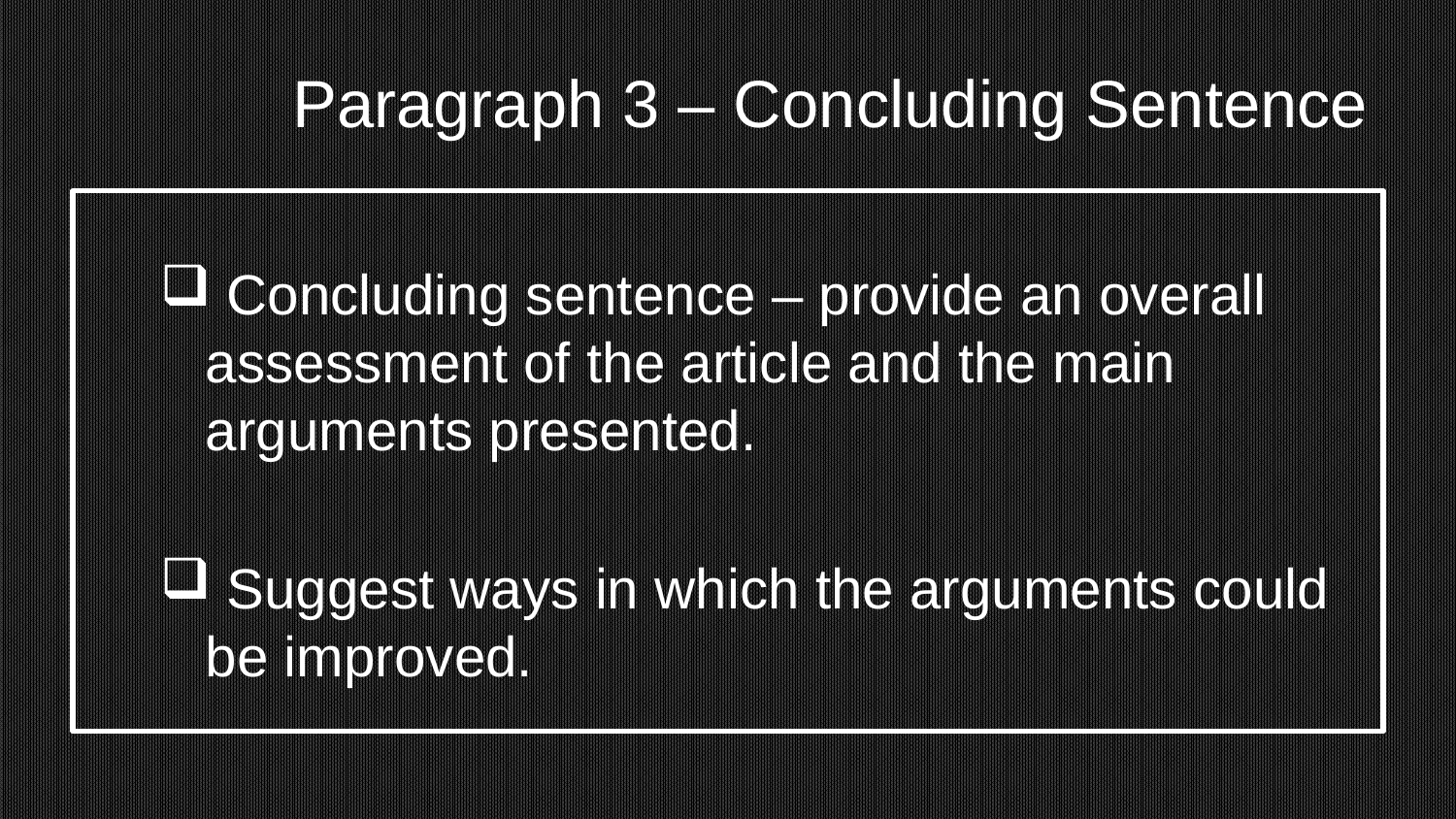

# Paragraph 3 – Concluding Sentence

 Concluding sentence – provide an overall assessment of the article and the main arguments presented.

 Suggest ways in which the arguments could be improved.